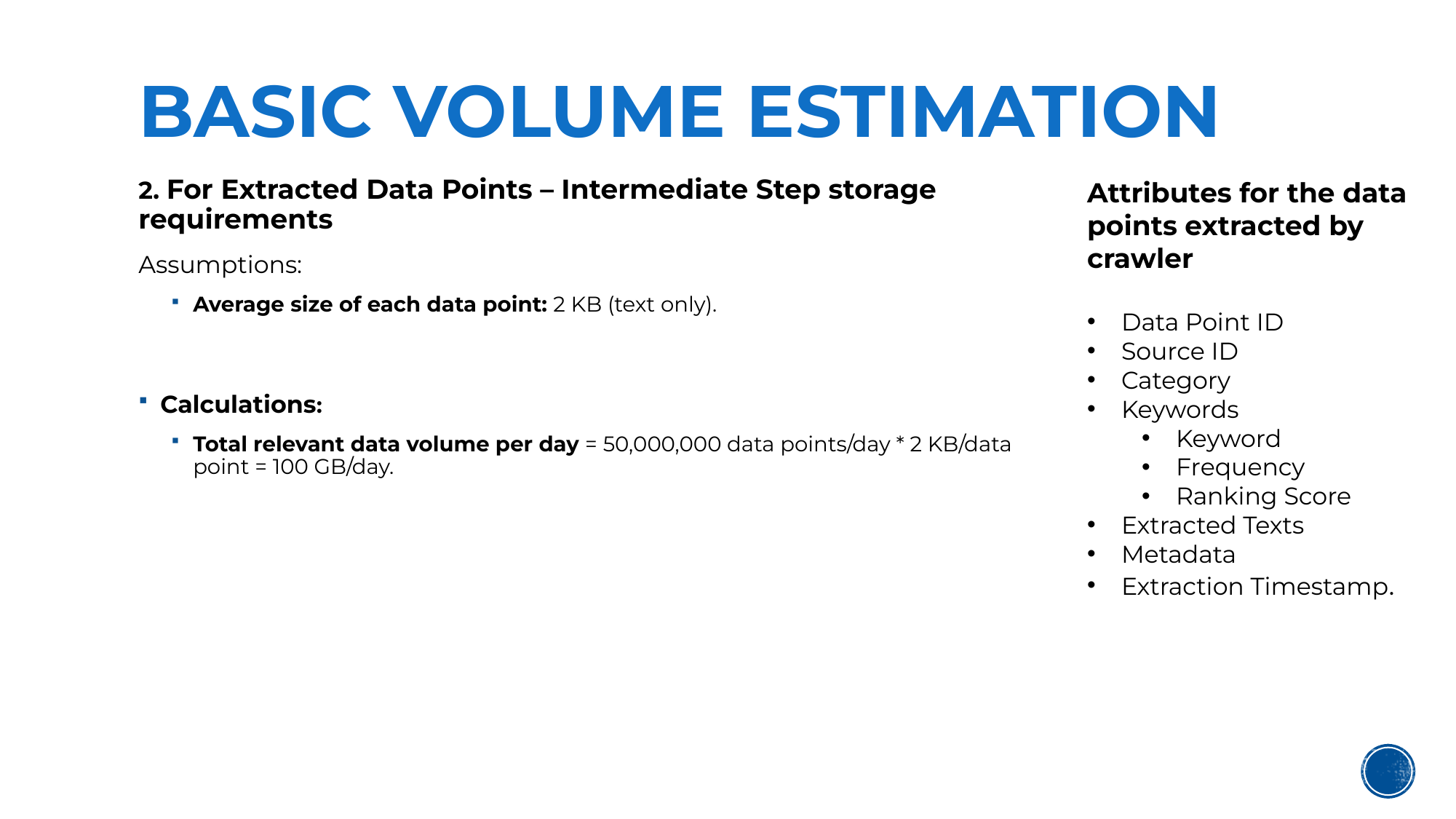

# Basic volume estimation
2. For Extracted Data Points – Intermediate Step storage requirements
Assumptions:
Average size of each data point: 2 KB (text only).

Calculations:
Total relevant data volume per day = 50,000,000 data points/day * 2 KB/data point = 100 GB/day.

Attributes for the data points extracted by crawler

Data Point ID
Source ID
Category
Keywords
Keyword
Frequency
Ranking Score
Extracted Texts
Metadata
Extraction Timestamp.